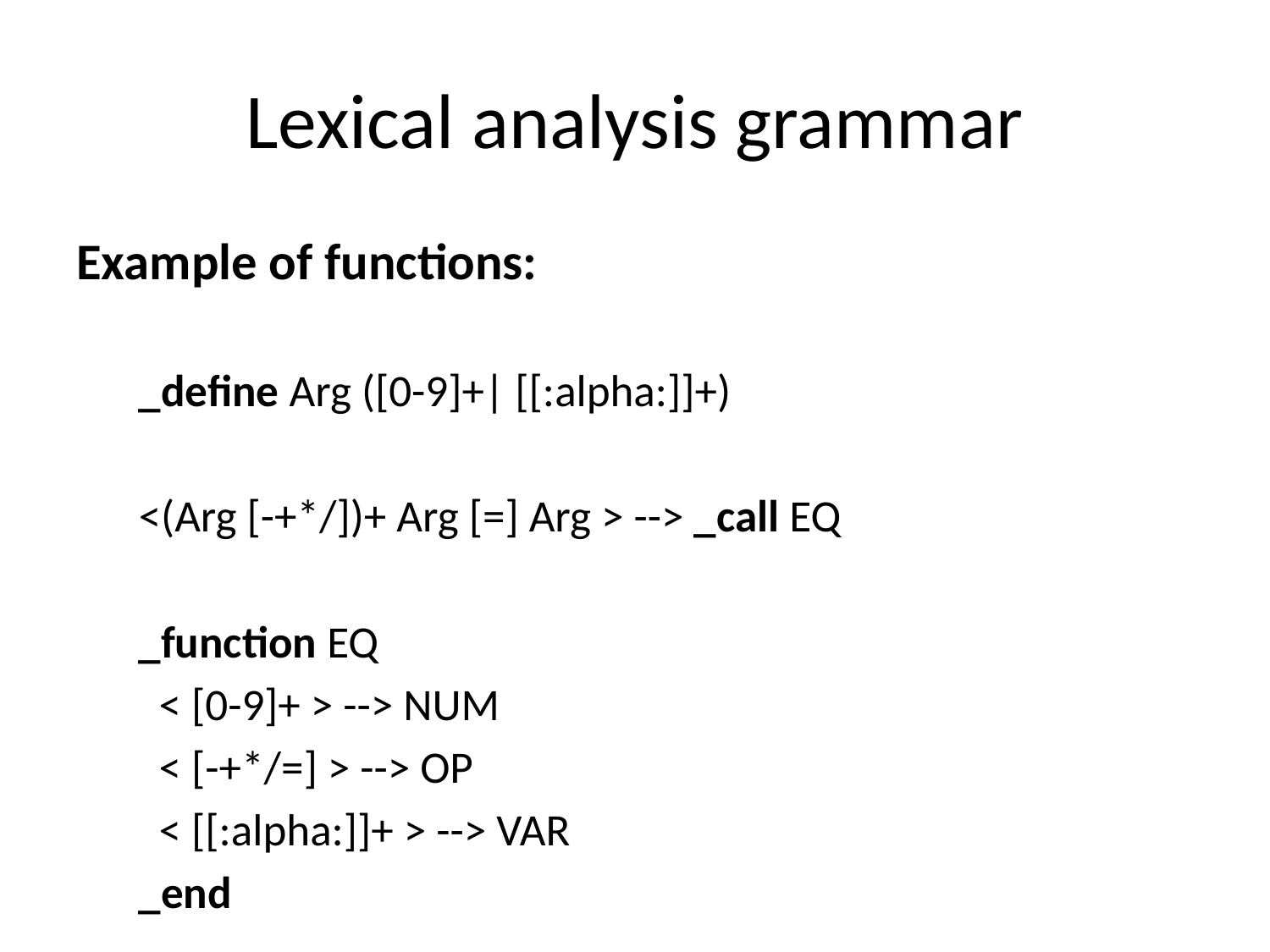

# Lexical analysis grammar
Example of functions:

_define Arg ([0-9]+| [[:alpha:]]+)

<(Arg [-+*/])+ Arg [=] Arg > --> _call EQ

_function EQ
  < [0-9]+ > --> NUM
  < [-+*/=] > --> OP
  < [[:alpha:]]+ > --> VAR
_end